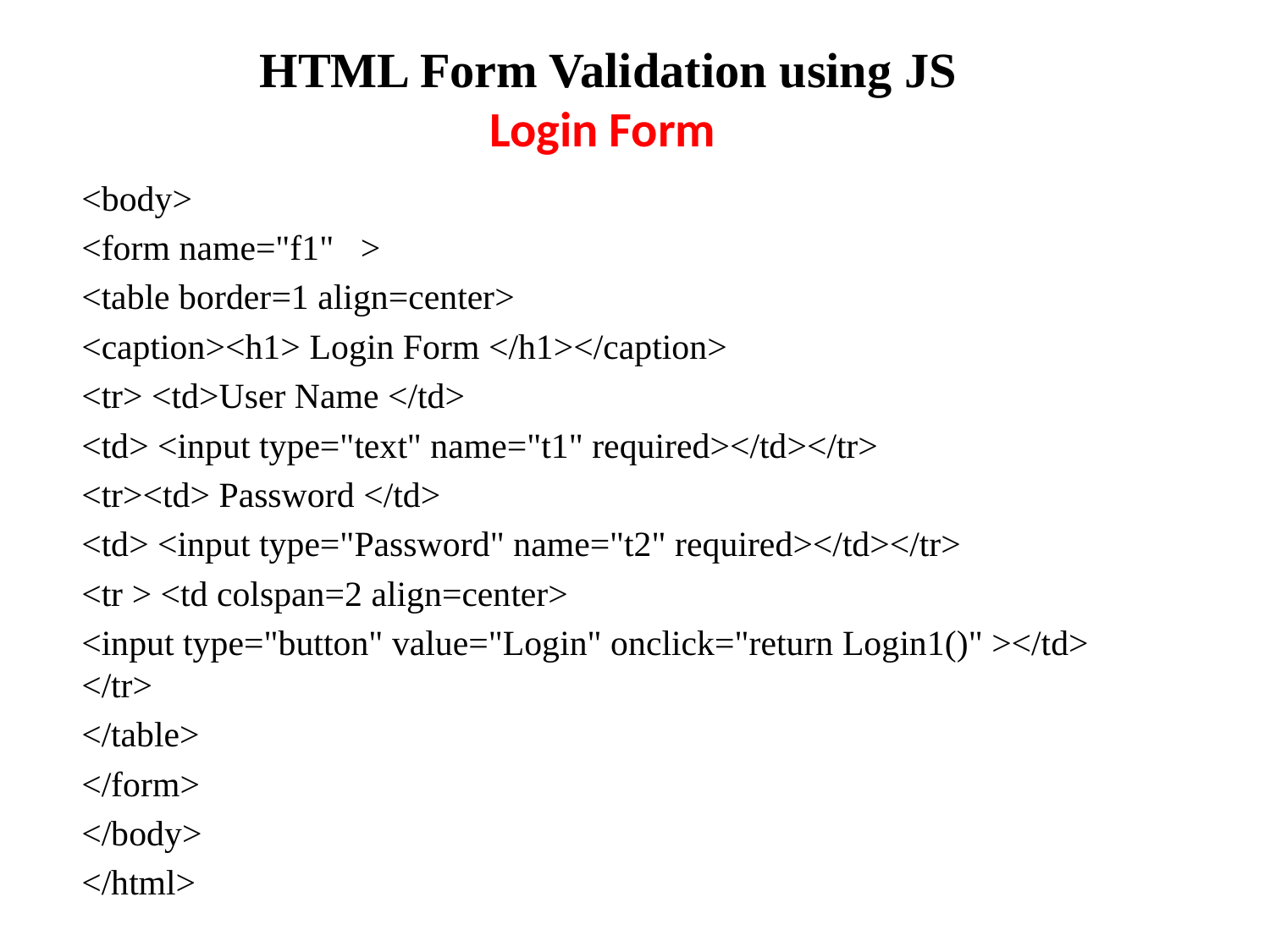

# HTML Form Validation using JS Login Form
<body>
<form name="f1"   >
<table border=1 align=center>
<caption><h1> Login Form </h1></caption>
<tr> <td>User Name </td>
<td> <input type="text" name="t1" required></td></tr>
<tr><td> Password </td>
<td> <input type="Password" name="t2" required></td></tr>
<tr > <td colspan=2 align=center>
<input type="button" value="Login" onclick="return Login1()" ></td> </tr>
</table>
</form>
</body>
</html>